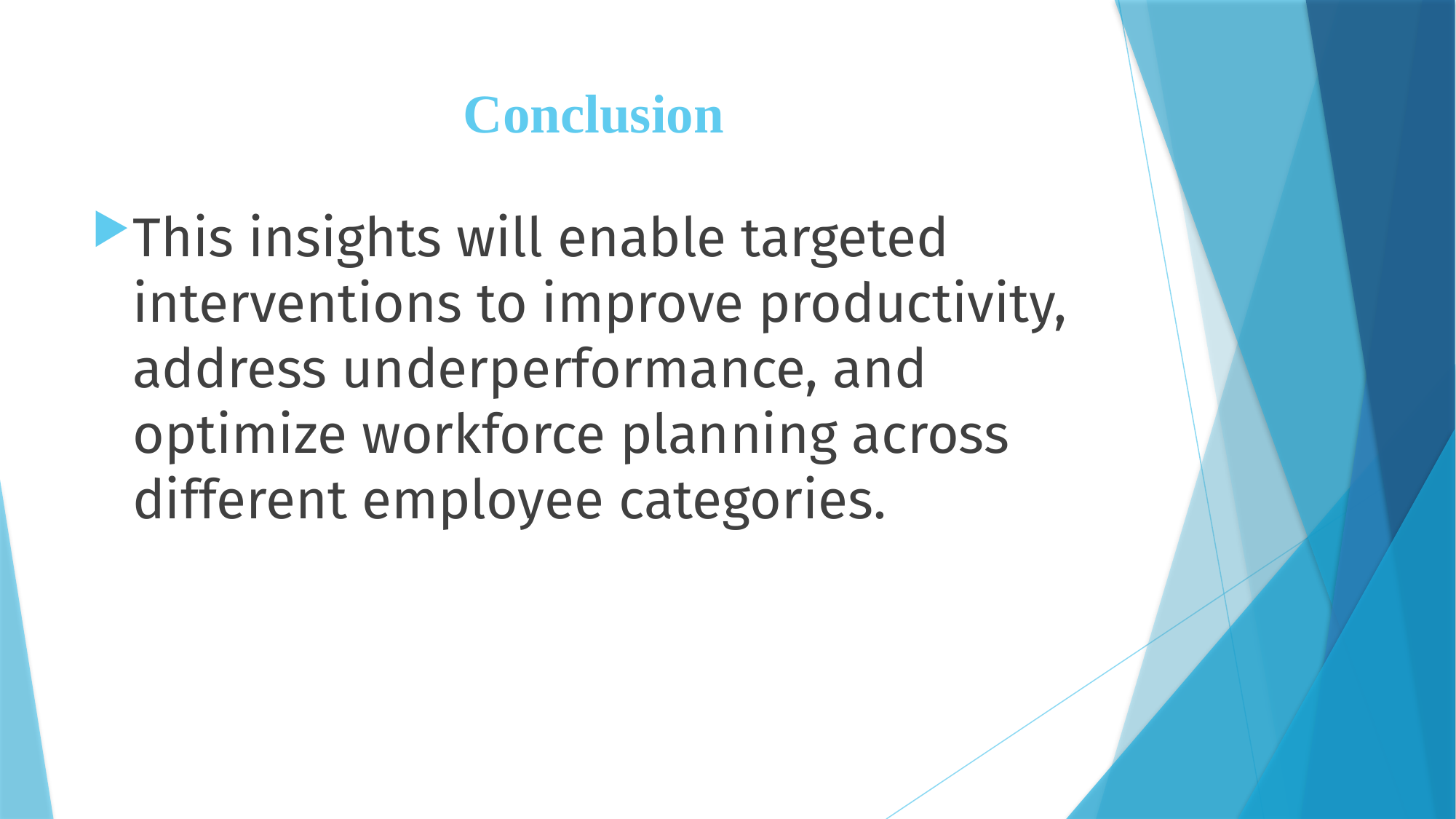

# Conclusion
This insights will enable targeted interventions to improve productivity, address underperformance, and optimize workforce planning across different employee categories.